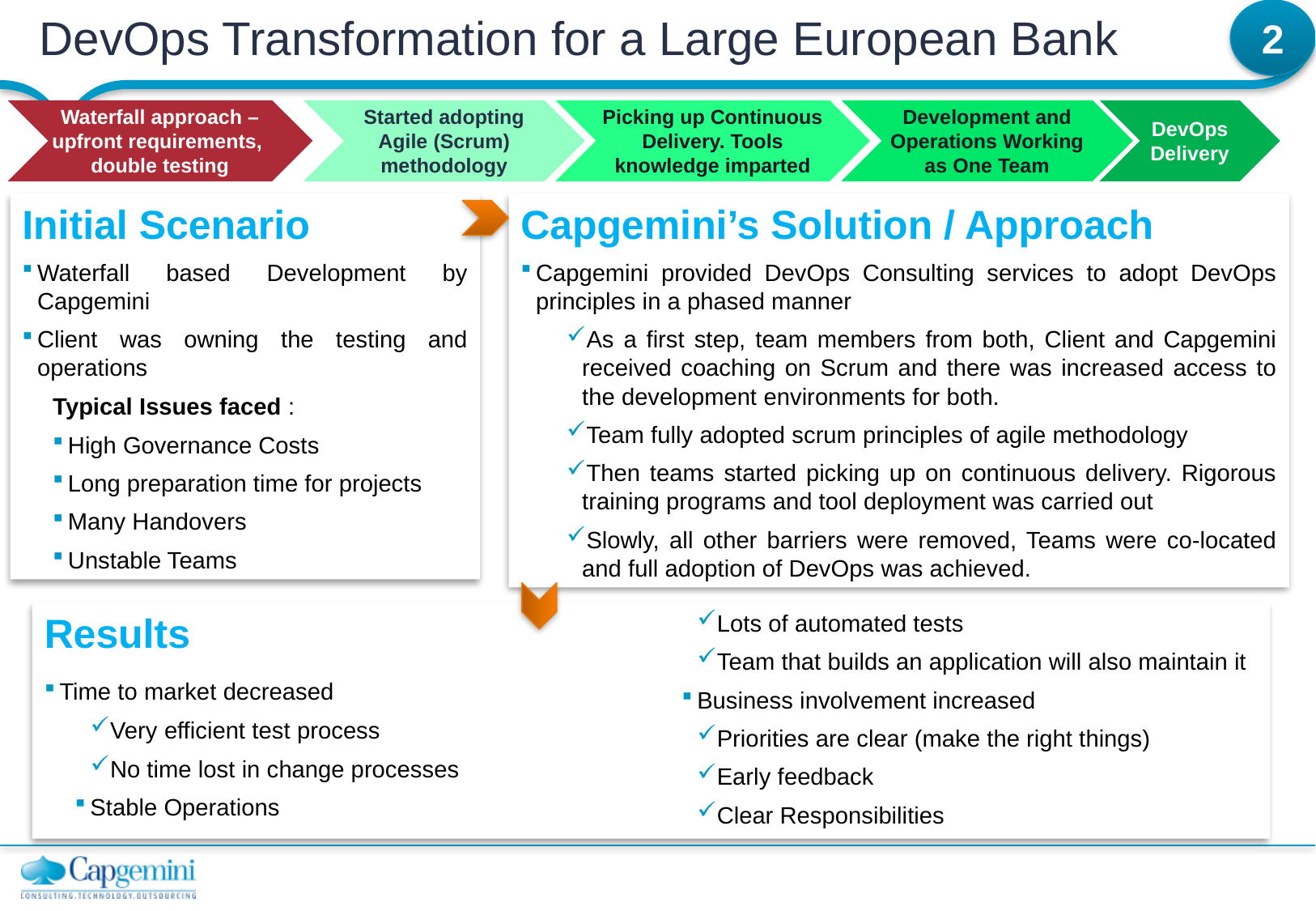

# DevOps Transformation for a Large European Bank
2
Waterfall approach – upfront requirements,  double testing
Started adopting Agile (Scrum) methodology
Picking up Continuous Delivery. Tools knowledge imparted
Development and Operations Working as One Team
DevOps Delivery
Initial Scenario
Waterfall based Development by Capgemini
Client was owning the testing and operations
Typical Issues faced :
High Governance Costs
Long preparation time for projects
Many Handovers
Unstable Teams
Capgemini’s Solution / Approach
Capgemini provided DevOps Consulting services to adopt DevOps principles in a phased manner
As a first step, team members from both, Client and Capgemini received coaching on Scrum and there was increased access to the development environments for both.
Team fully adopted scrum principles of agile methodology
Then teams started picking up on continuous delivery. Rigorous training programs and tool deployment was carried out
Slowly, all other barriers were removed, Teams were co-located and full adoption of DevOps was achieved.

Results
Time to market decreased
Very efficient test process
No time lost in change processes
Stable Operations
Lots of automated tests
Team that builds an application will also maintain it
Business involvement increased
Priorities are clear (make the right things)
Early feedback
Clear Responsibilities